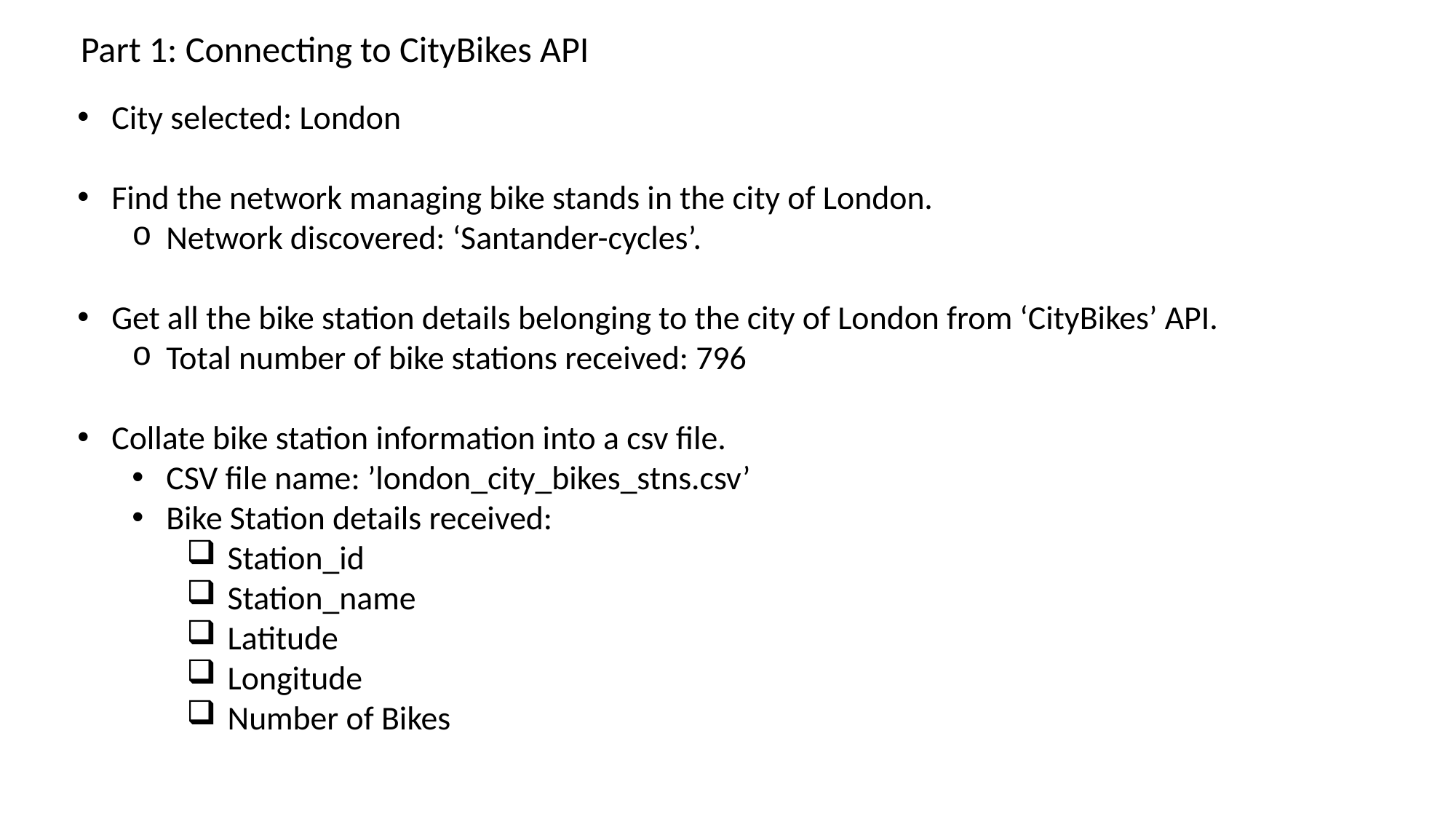

Part 1: Connecting to CityBikes API
City selected: London

Find the network managing bike stands in the city of London.
Network discovered: ‘Santander-cycles’.

Get all the bike station details belonging to the city of London from ‘CityBikes’ API.
Total number of bike stations received: 796

Collate bike station information into a csv file.
CSV file name: ’london_city_bikes_stns.csv’
Bike Station details received:
Station_id
Station_name
Latitude
Longitude
Number of Bikes